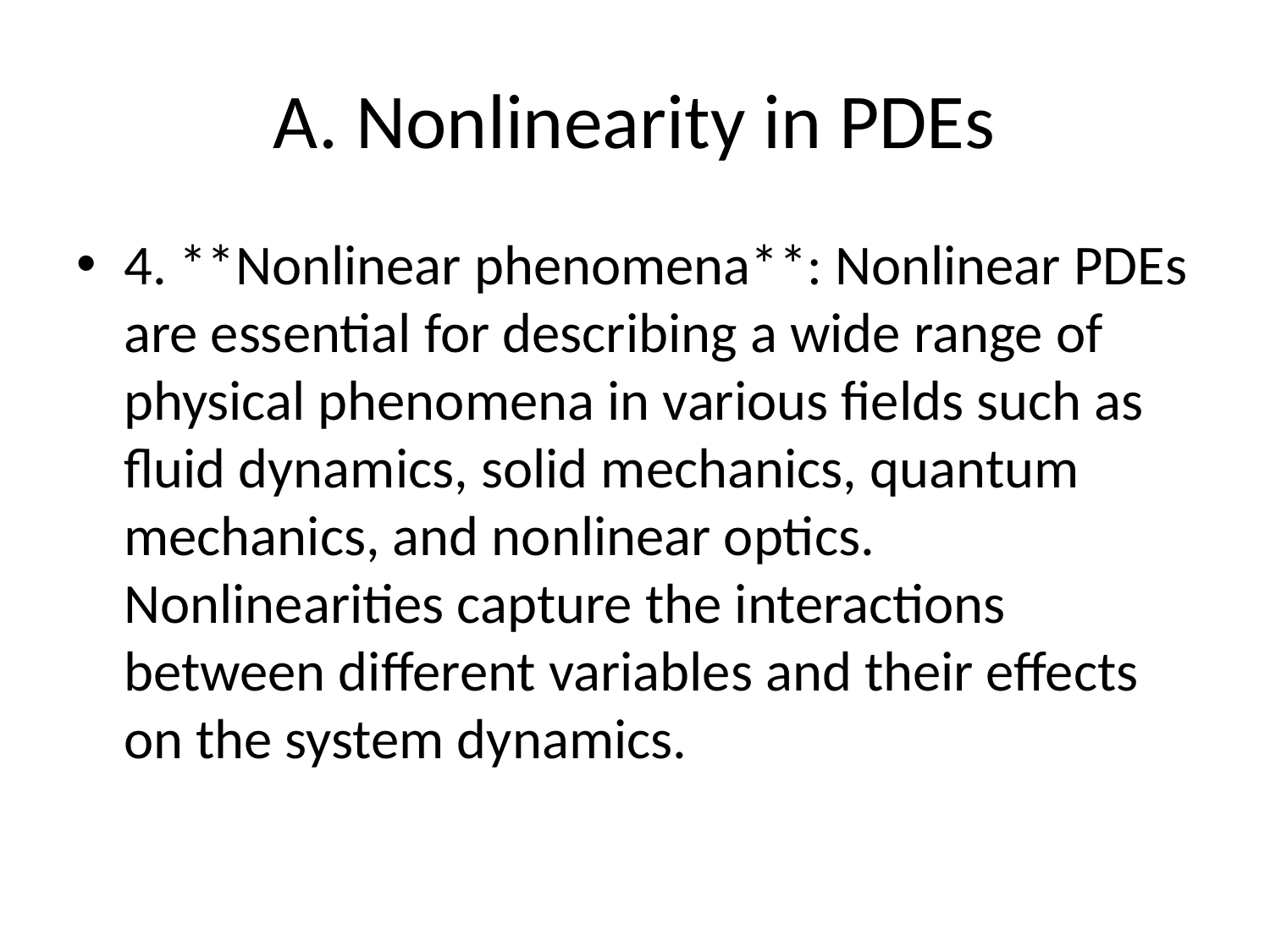

# A. Nonlinearity in PDEs
4. **Nonlinear phenomena**: Nonlinear PDEs are essential for describing a wide range of physical phenomena in various fields such as fluid dynamics, solid mechanics, quantum mechanics, and nonlinear optics. Nonlinearities capture the interactions between different variables and their effects on the system dynamics.